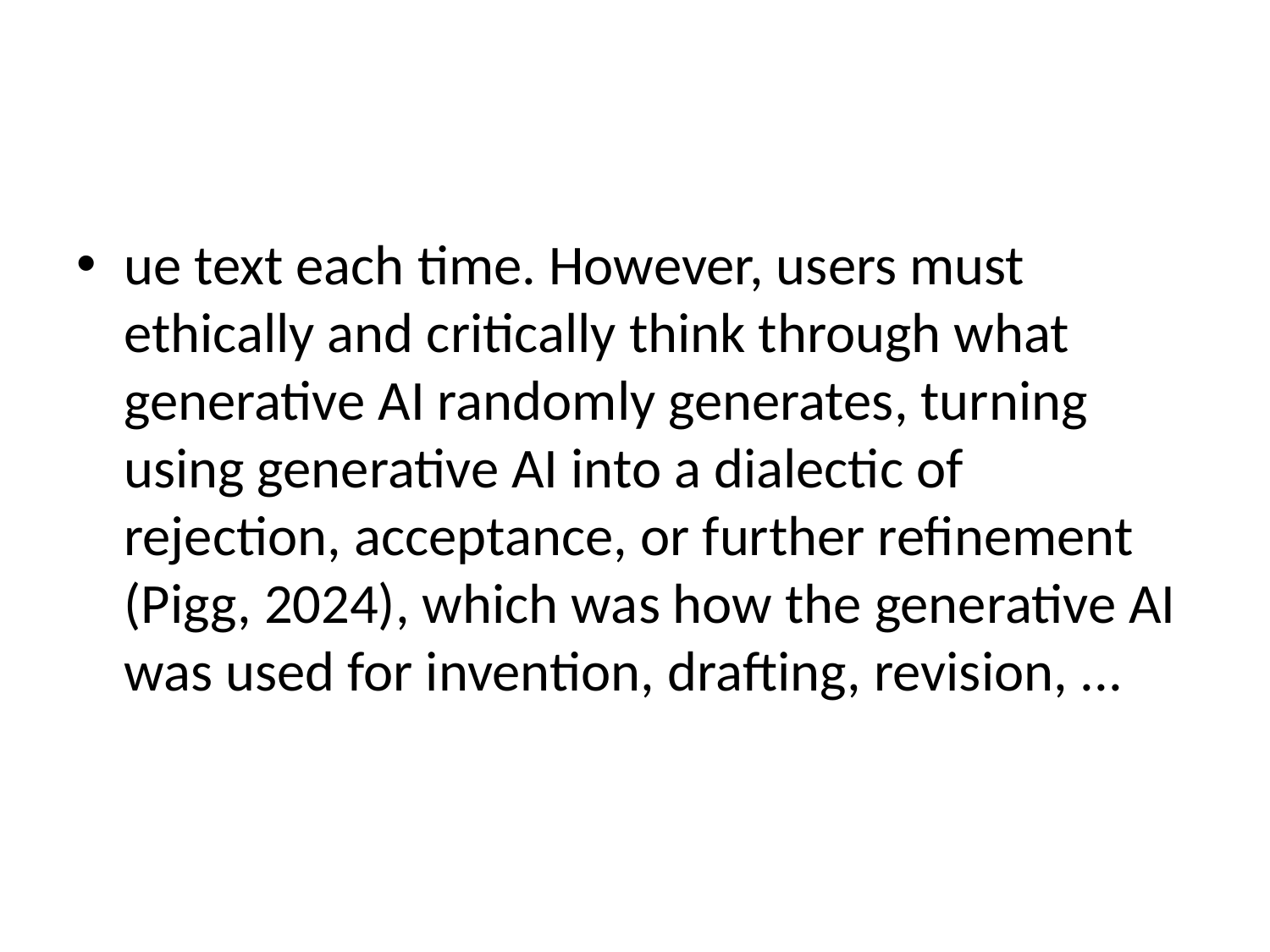

#
ue text each time. However, users must ethically and critically think through what generative AI randomly generates, turning using generative AI into a dialectic of rejection, acceptance, or further refinement (Pigg, 2024), which was how the generative AI was used for invention, drafting, revision, ...